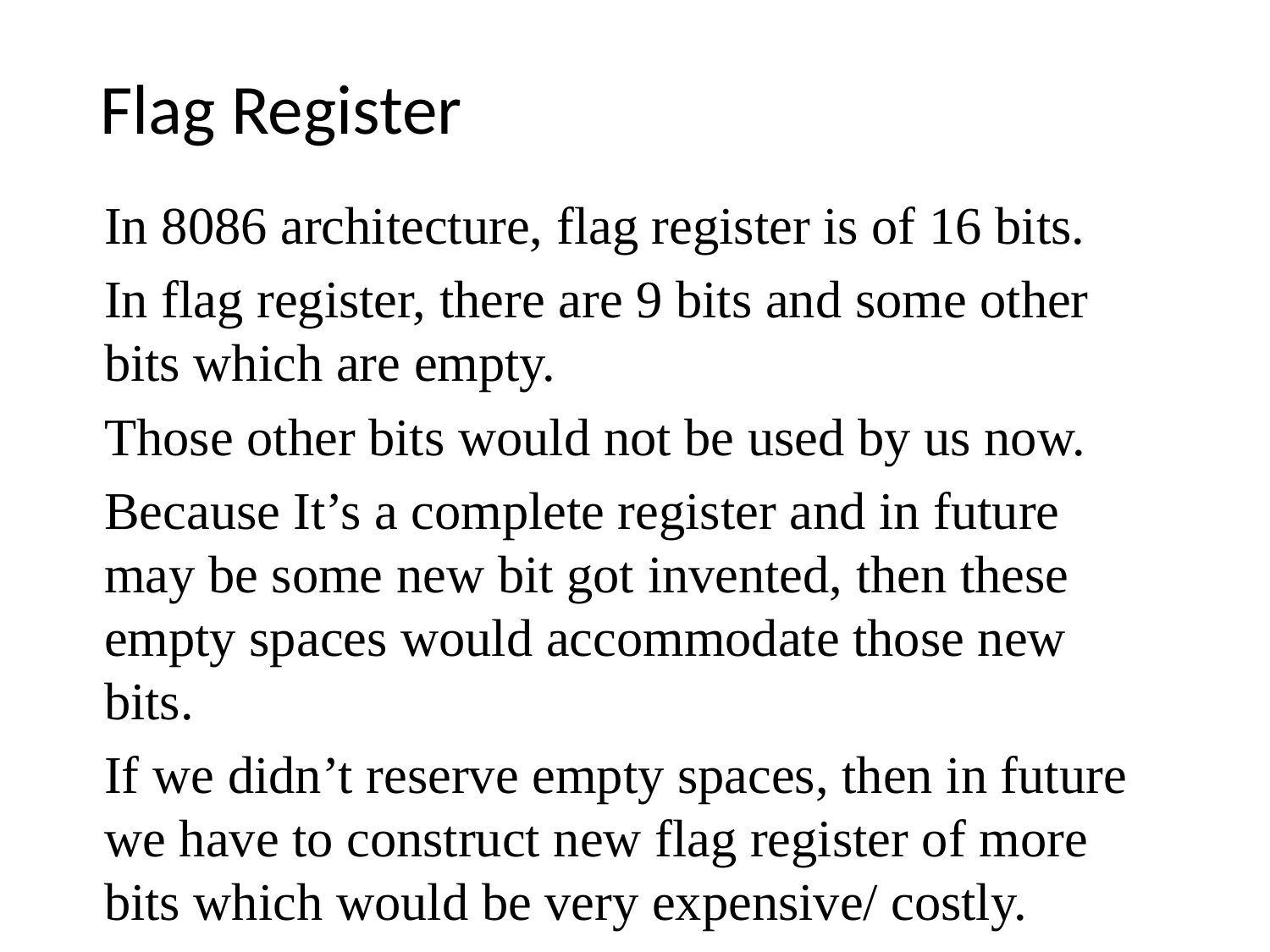

# Flag Register
In 8086 architecture, flag register is of 16 bits.
In flag register, there are 9 bits and some other bits which are empty.
Those other bits would not be used by us now.
Because It’s a complete register and in future may be some new bit got invented, then these empty spaces would accommodate those new bits.
If we didn’t reserve empty spaces, then in future we have to construct new flag register of more bits which would be very expensive/ costly.
3